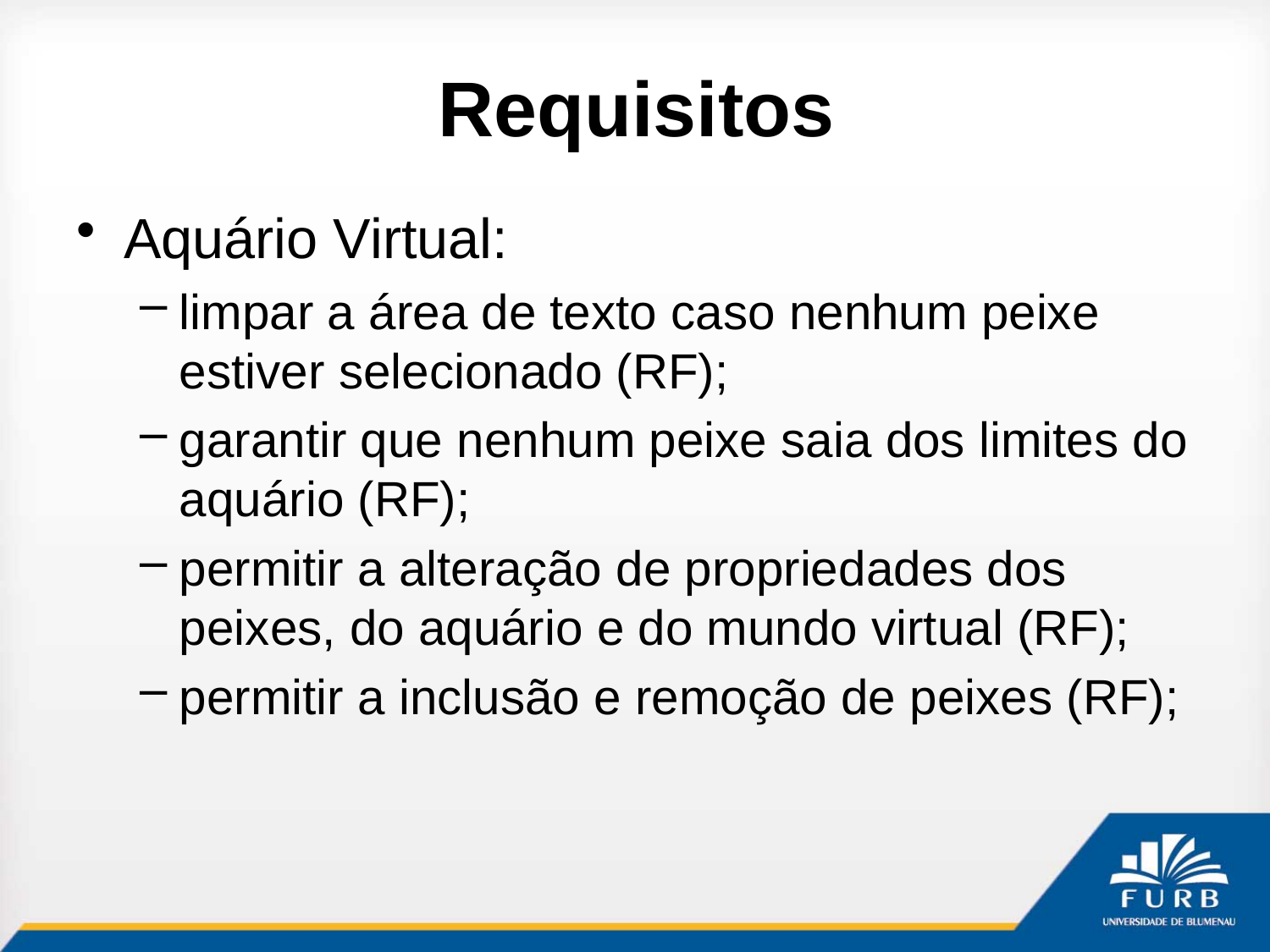

# Requisitos
Aquário Virtual:
limpar a área de texto caso nenhum peixe estiver selecionado (RF);
garantir que nenhum peixe saia dos limites do aquário (RF);
permitir a alteração de propriedades dos peixes, do aquário e do mundo virtual (RF);
permitir a inclusão e remoção de peixes (RF);